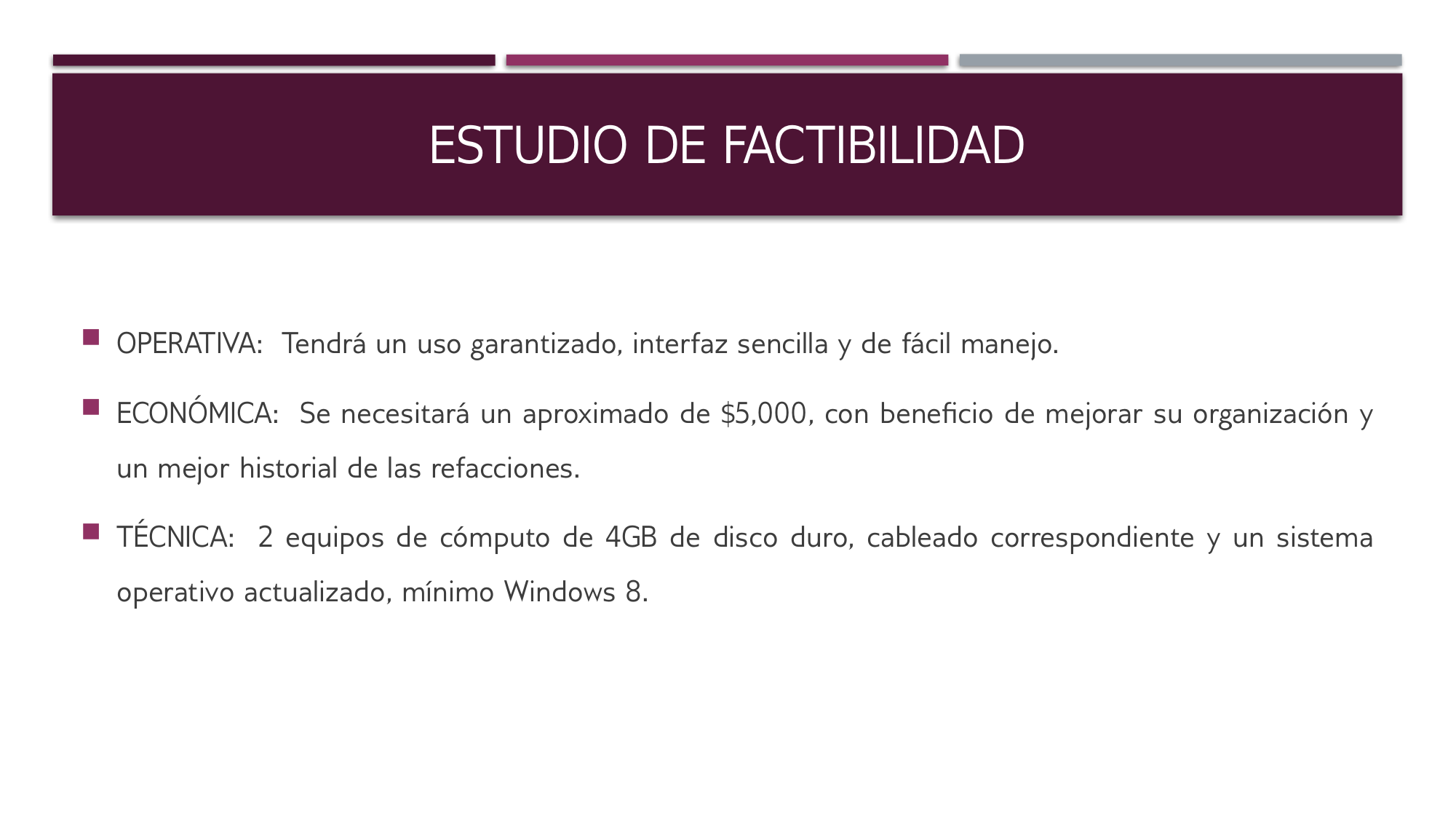

# ESTUDIO DE FACTIBILIDAD
OPERATIVA:  Tendrá un uso garantizado, interfaz sencilla y de fácil manejo.
ECONÓMICA:  Se necesitará un aproximado de $5,000, con beneficio de mejorar su organización y un mejor historial de las refacciones.
TÉCNICA:  2 equipos de cómputo de 4GB de disco duro, cableado correspondiente y un sistema operativo actualizado, mínimo Windows 8.